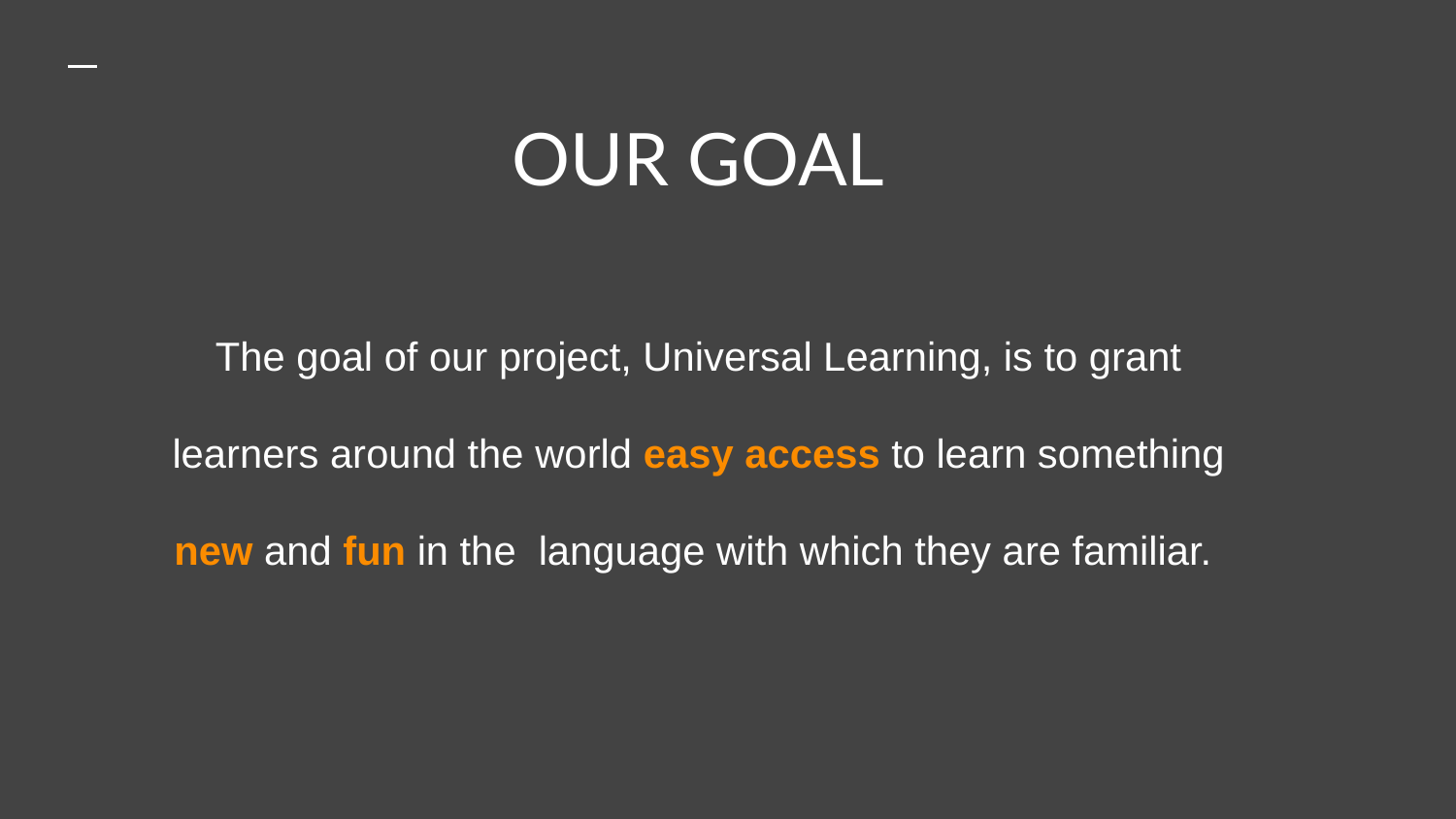

OUR GOAL
# The goal of our project, Universal Learning, is to grant learners around the world easy access to learn something new and fun in the  language with which they are familiar.